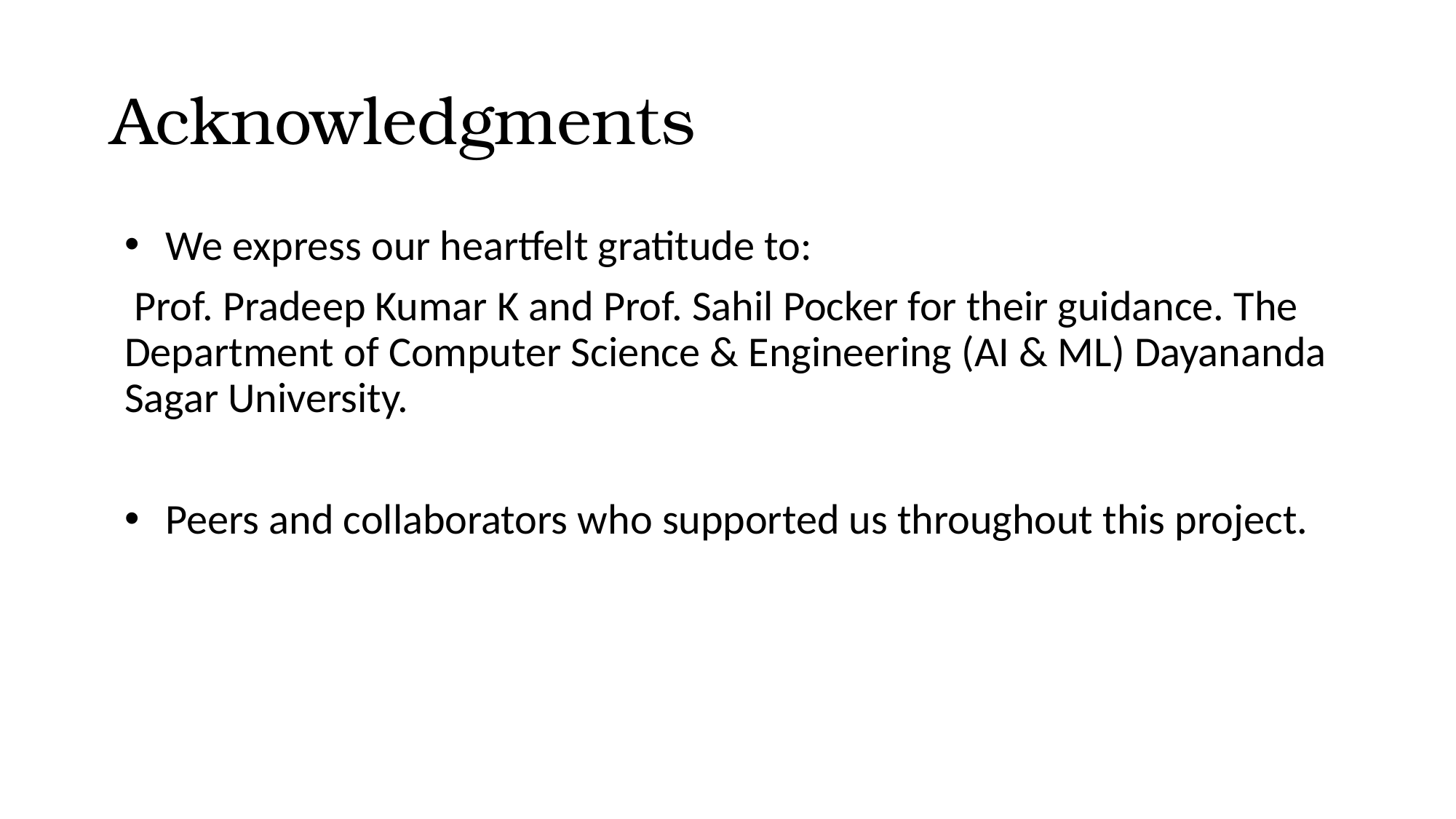

# Acknowledgments
We express our heartfelt gratitude to:
 Prof. Pradeep Kumar K and Prof. Sahil Pocker for their guidance. The Department of Computer Science & Engineering (AI & ML) Dayananda Sagar University.

Peers and collaborators who supported us throughout this project.